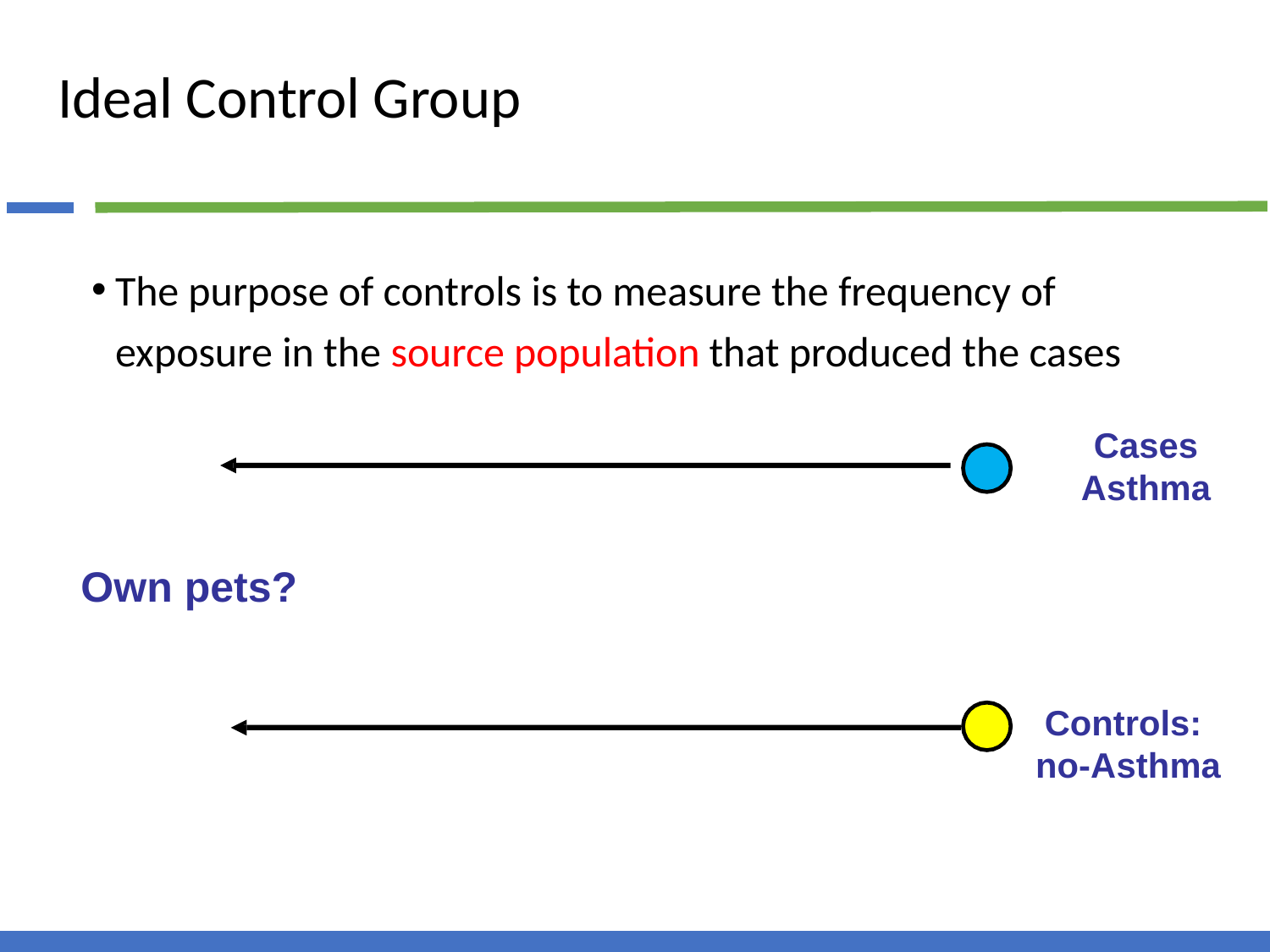

# Ideal Control Group
The purpose of controls is to measure the frequency of exposure in the source population that produced the cases
Cases
Asthma

Own pets?
Controls:  no-Asthma